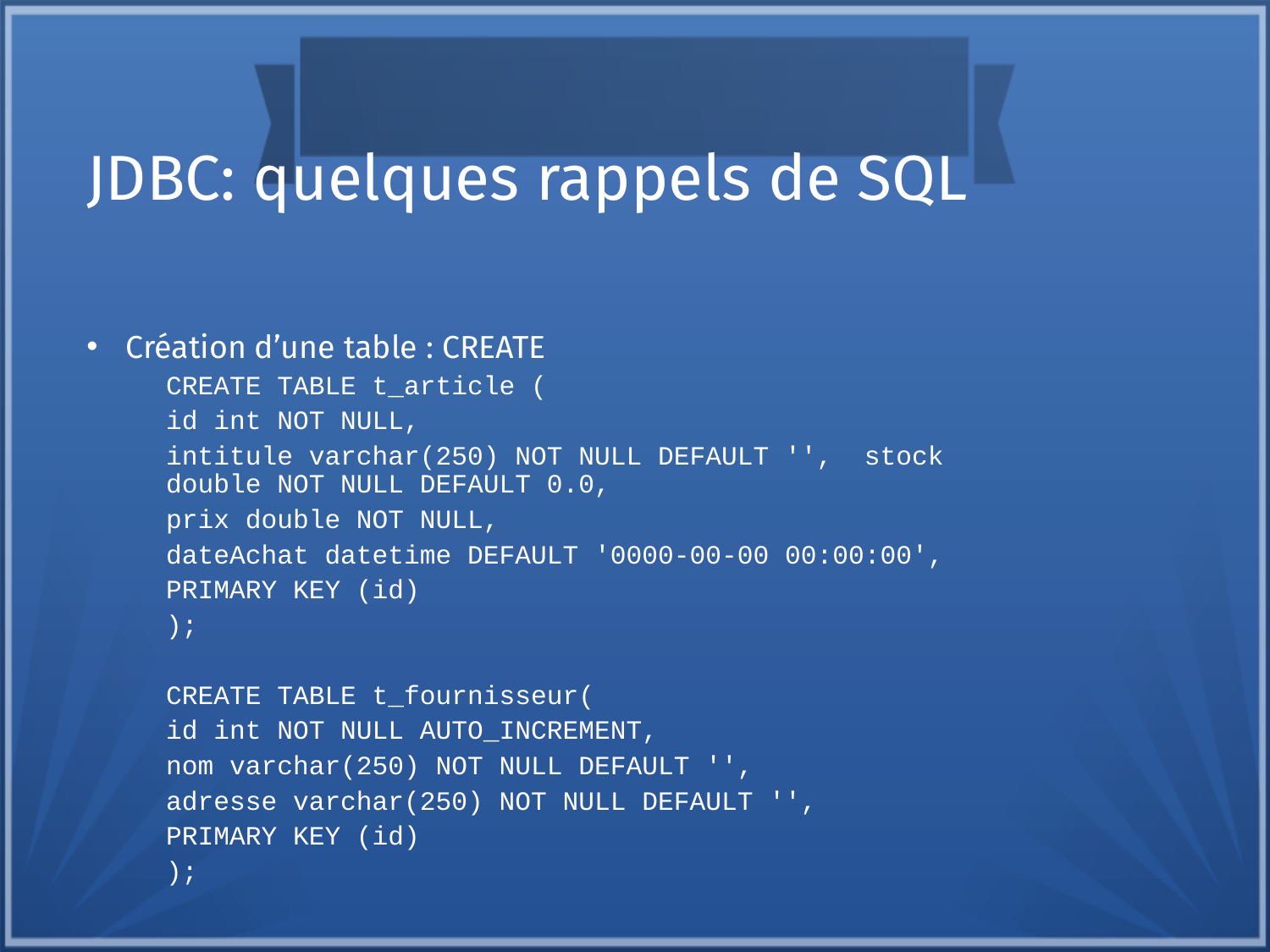

JDBC: quelques rappels de SQL
Création d’une table : CREATE
CREATE TABLE t_article (
id int NOT NULL,
intitule varchar(250) NOT NULL DEFAULT '',  stock double NOT NULL DEFAULT 0.0,
prix double NOT NULL,
dateAchat datetime DEFAULT '0000-00-00 00:00:00',
PRIMARY KEY (id)
);

CREATE TABLE t_fournisseur(
id int NOT NULL AUTO_INCREMENT,
nom varchar(250) NOT NULL DEFAULT '',
adresse varchar(250) NOT NULL DEFAULT '',
PRIMARY KEY (id)
);